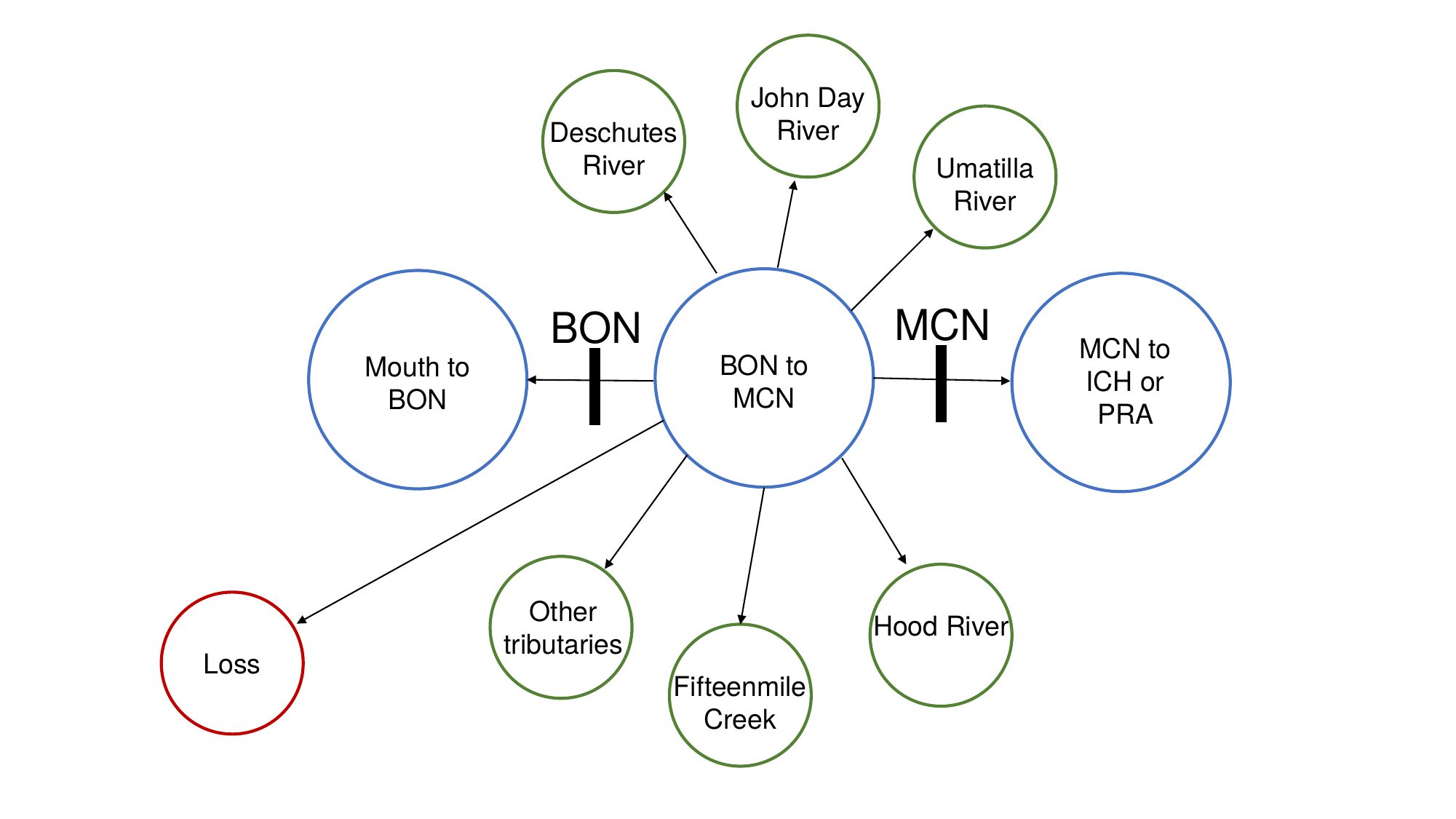

John Day
River

Deschutes River
Umatilla
River

MCN
BON
MCN to ICH or PRA
BON to MCN
Mouth to BON

Other tributaries

Hood River

Loss
Fifteenmile
Creek